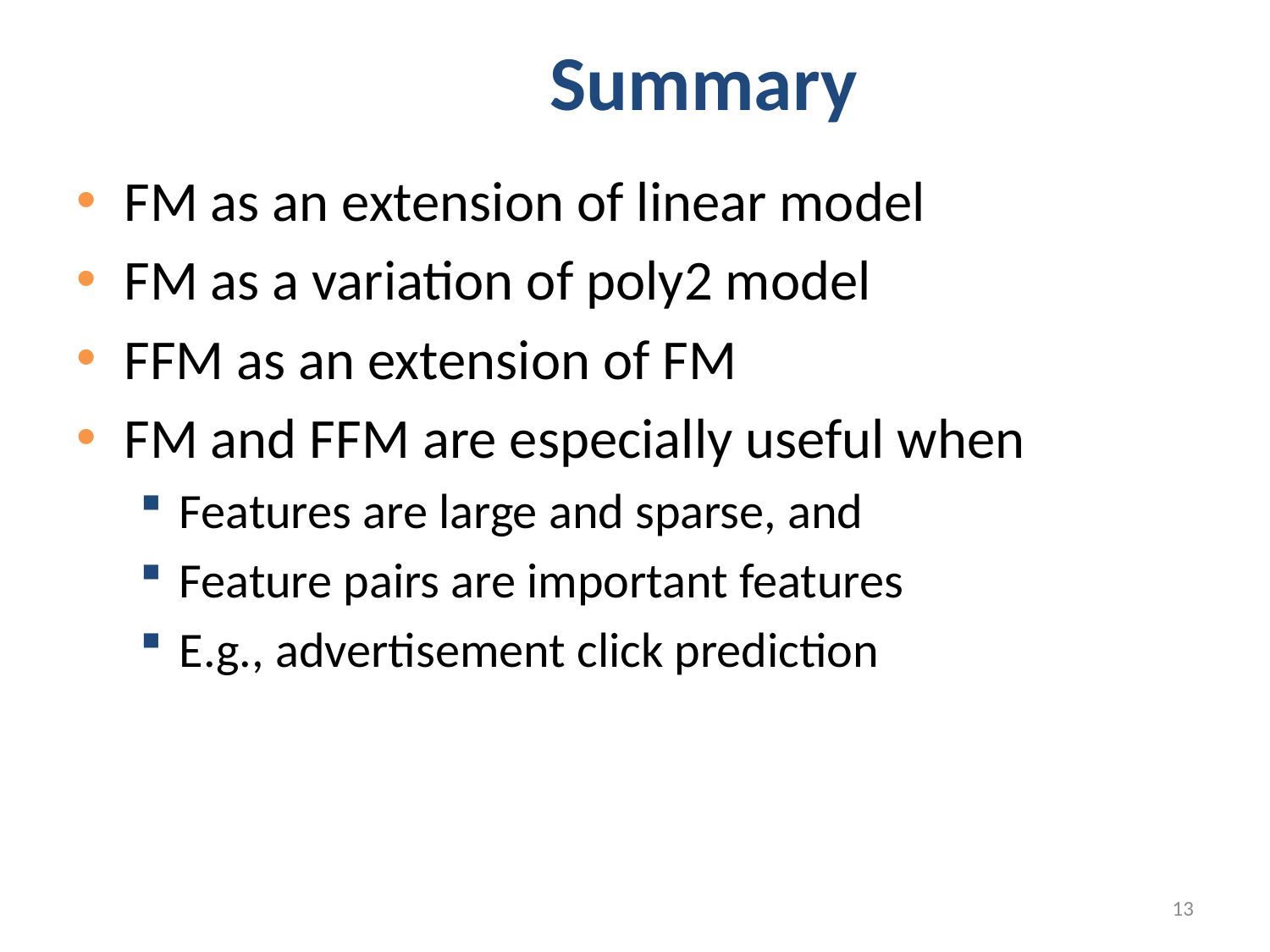

# Summary
FM as an extension of linear model
FM as a variation of poly2 model
FFM as an extension of FM
FM and FFM are especially useful when
Features are large and sparse, and
Feature pairs are important features
E.g., advertisement click prediction
13